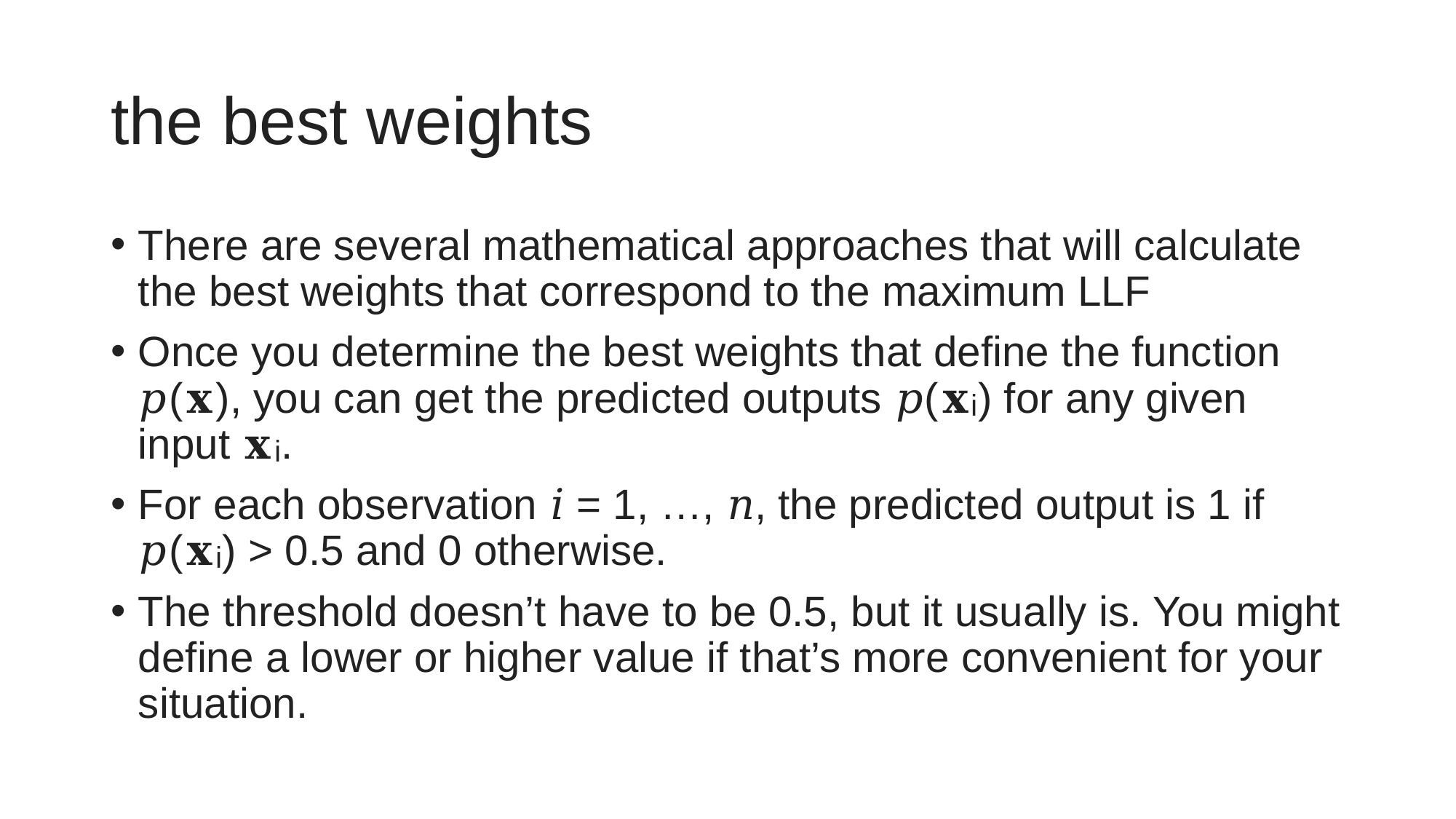

# the best weights
There are several mathematical approaches that will calculate the best weights that correspond to the maximum LLF
Once you determine the best weights that define the function 𝑝(𝐱), you can get the predicted outputs 𝑝(𝐱ᵢ) for any given input 𝐱ᵢ.
For each observation 𝑖 = 1, …, 𝑛, the predicted output is 1 if 𝑝(𝐱ᵢ) > 0.5 and 0 otherwise.
The threshold doesn’t have to be 0.5, but it usually is. You might define a lower or higher value if that’s more convenient for your situation.